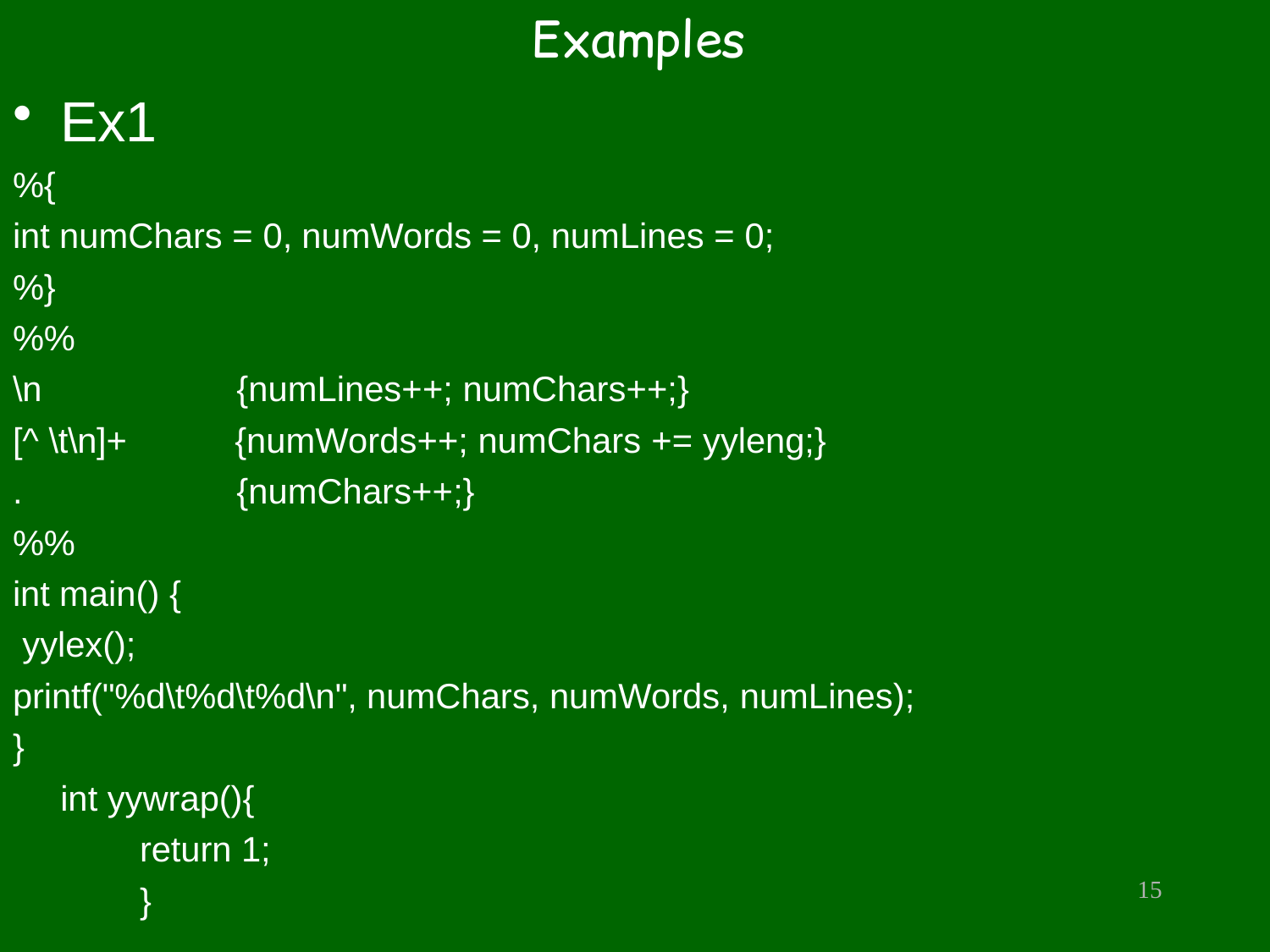

# Examples
Ex1
%{
int numChars = 0, numWords = 0, numLines = 0;
%}
%%
\n
[^ \t\n]+
.
%%
int main() {  yylex();
{numLines++; numChars++;}
{numWords++; numChars += yyleng;}
{numChars++;}
printf("%d\t%d\t%d\n", numChars, numWords, numLines);
}
int yywrap(){
return 1;
}
15